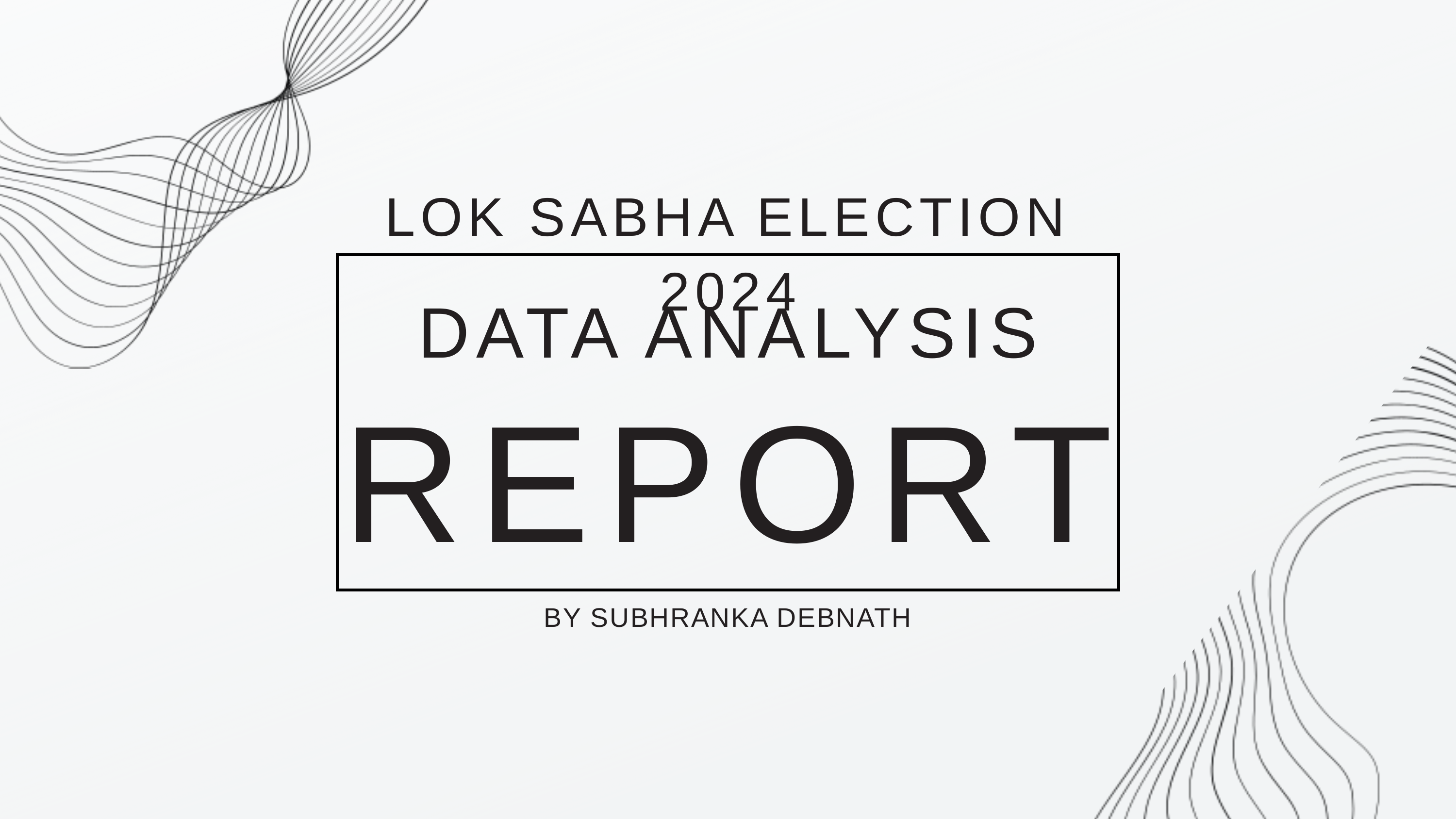

LOK SABHA ELECTION 2024

DATA ANALYSIS
REPORT

BY SUBHRANKA DEBNATH